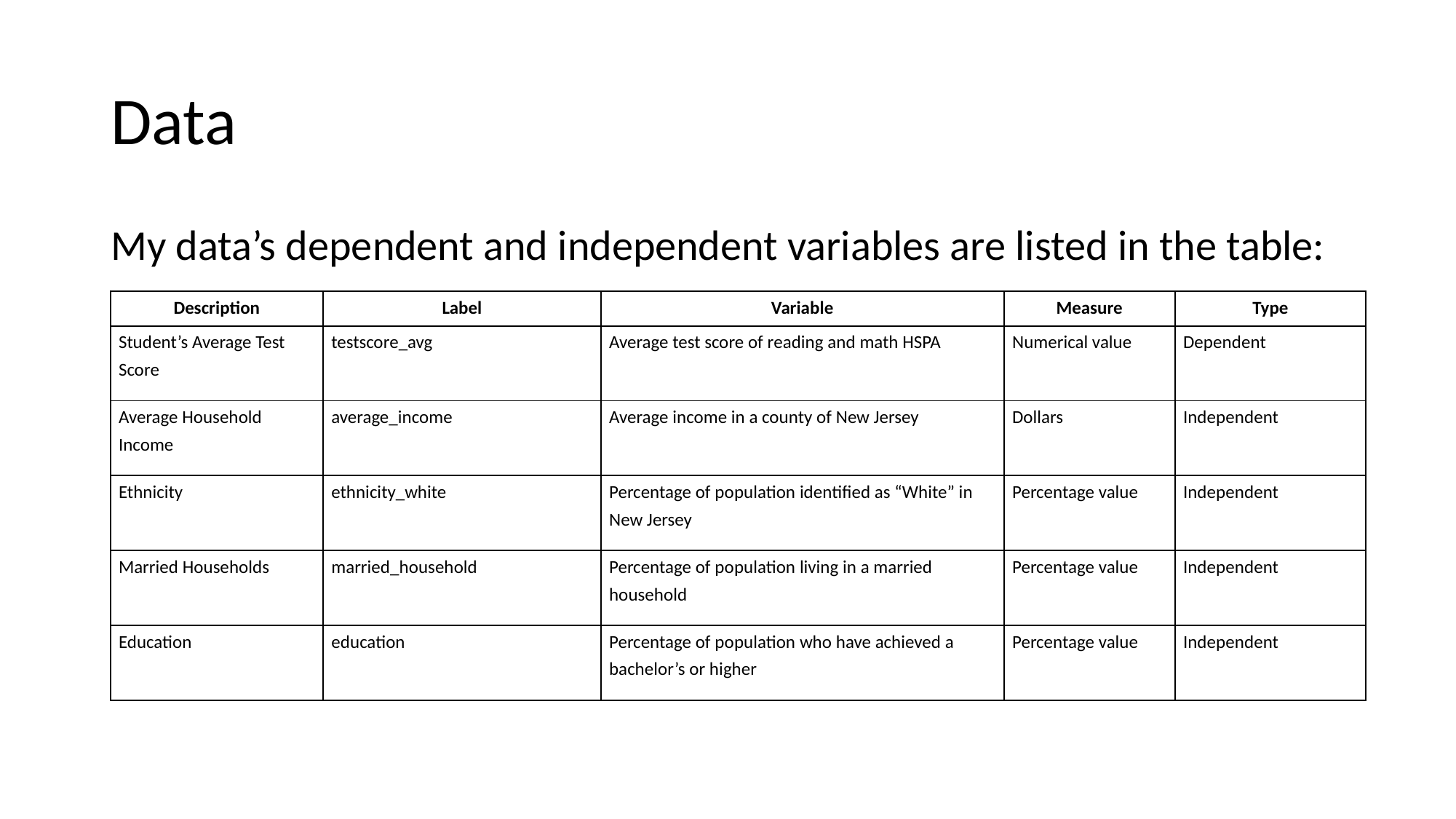

# Data
My data’s dependent and independent variables are listed in the table:
| Description | Label | Variable | Measure | Type |
| --- | --- | --- | --- | --- |
| Student’s Average Test Score | testscore\_avg | Average test score of reading and math HSPA | Numerical value | Dependent |
| Average Household Income | average\_income | Average income in a county of New Jersey | Dollars | Independent |
| Ethnicity | ethnicity\_white | Percentage of population identified as “White” in New Jersey | Percentage value | Independent |
| Married Households | married\_household | Percentage of population living in a married household | Percentage value | Independent |
| Education | education | Percentage of population who have achieved a bachelor’s or higher | Percentage value | Independent |